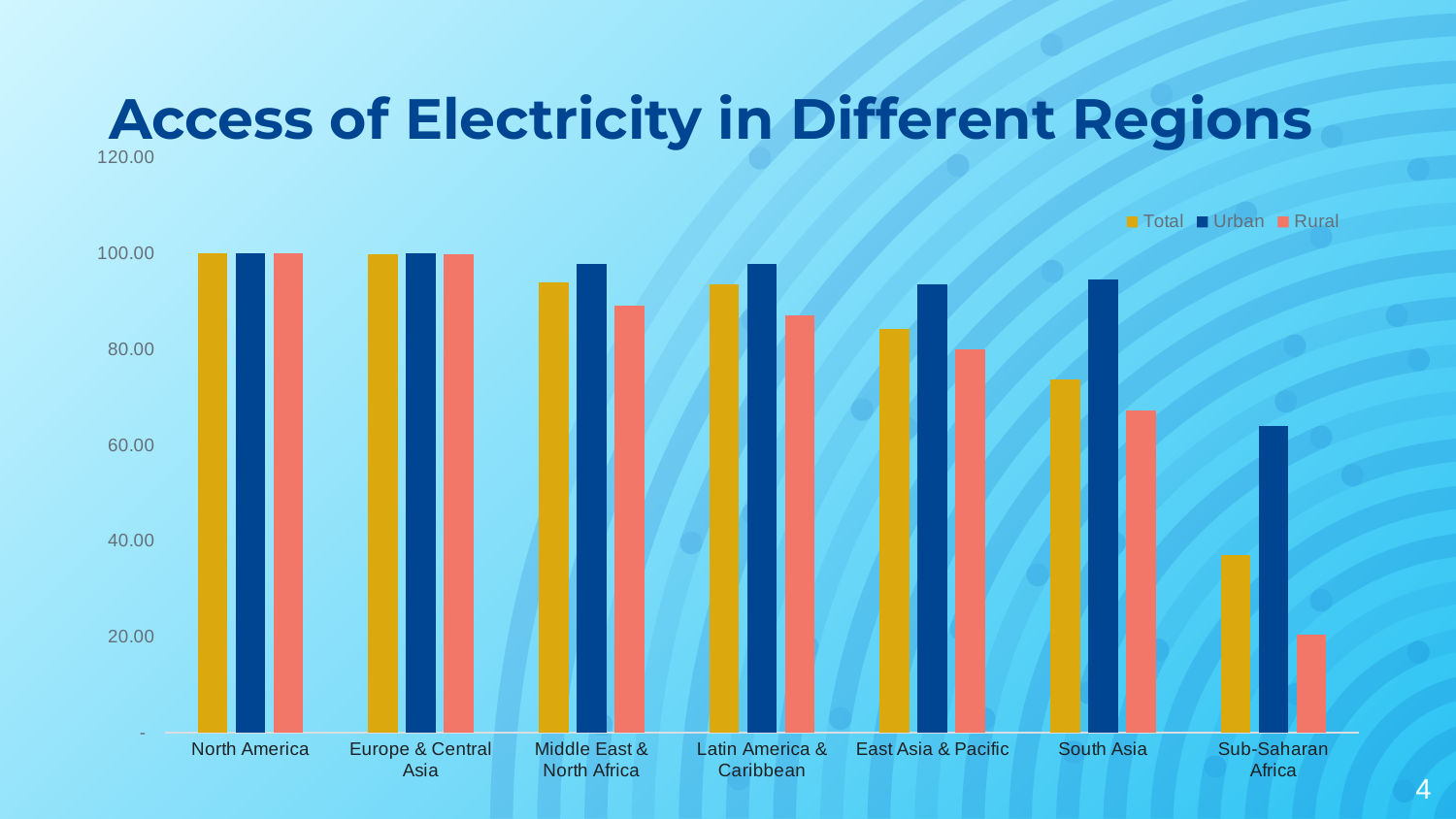

### Chart

| Category | Total | Urban | Rural |
|---|---|---|---|
| North America | 100.0 | 100.0 | 100.0 |
| Europe & Central Asia | 99.9262422227023 | 99.9527524719923 | 99.9333541219993 |
| Middle East & North Africa | 94.0106347220285 | 97.8193340572398 | 89.1446397249235 |
| Latin America & Caribbean | 93.545267730806 | 97.9228070937349 | 87.1019626942402 |
| East Asia & Pacific | 84.243985156439 | 93.5898102751949 | 80.009381358859 |
| South Asia | 73.7881037443876 | 94.6038765963058 | 67.168582147083 |
| Sub-Saharan Africa | 37.108000074889 | 64.0230229153434 | 20.5260327029132 |
# Access of Electricity in Different Regions
4